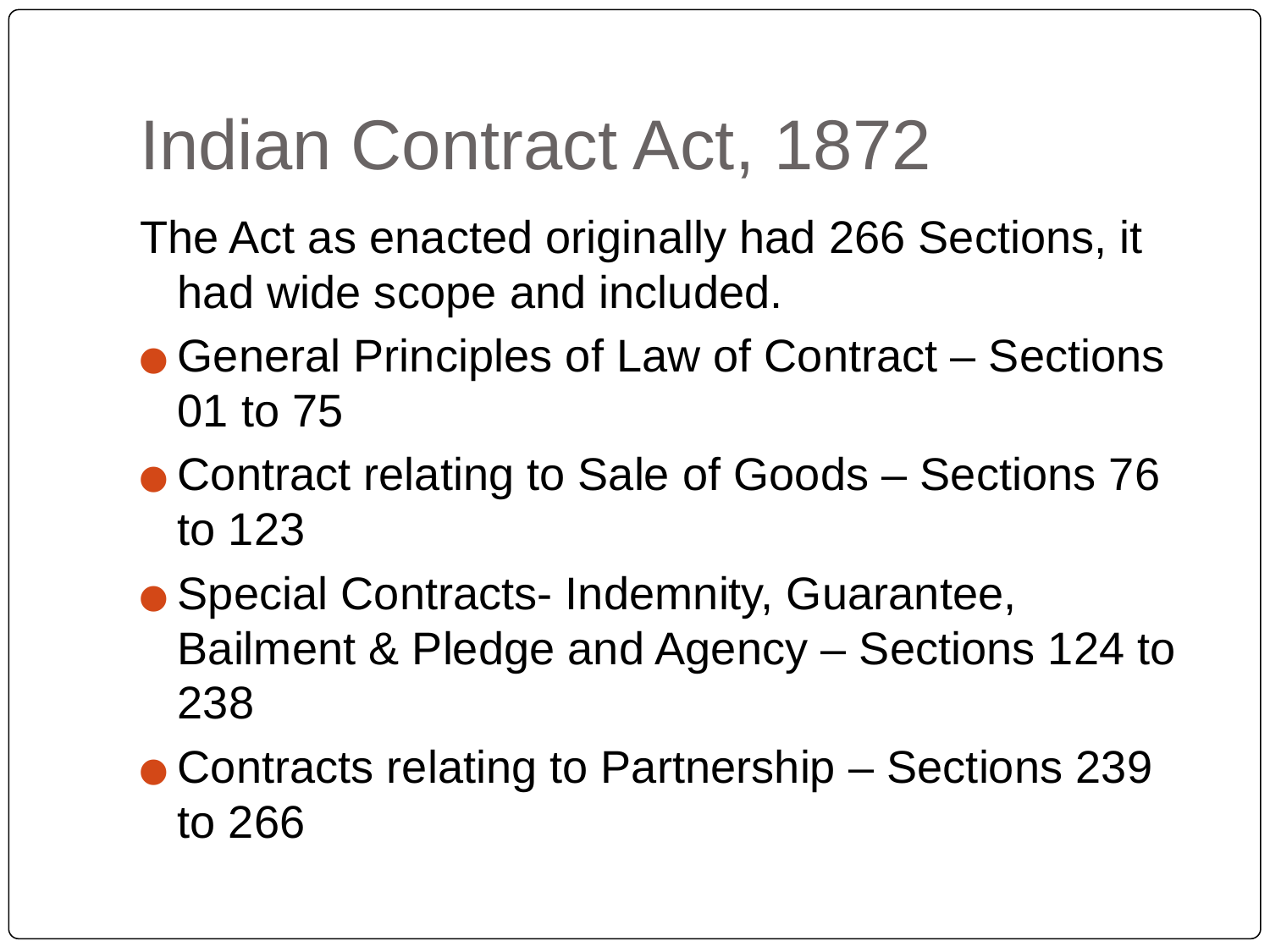

# Indian Contract Act, 1872
The Act as enacted originally had 266 Sections, it had wide scope and included.
General Principles of Law of Contract – Sections 01 to 75
Contract relating to Sale of Goods – Sections 76 to 123
Special Contracts- Indemnity, Guarantee, Bailment & Pledge and Agency – Sections 124 to 238
Contracts relating to Partnership – Sections 239 to 266